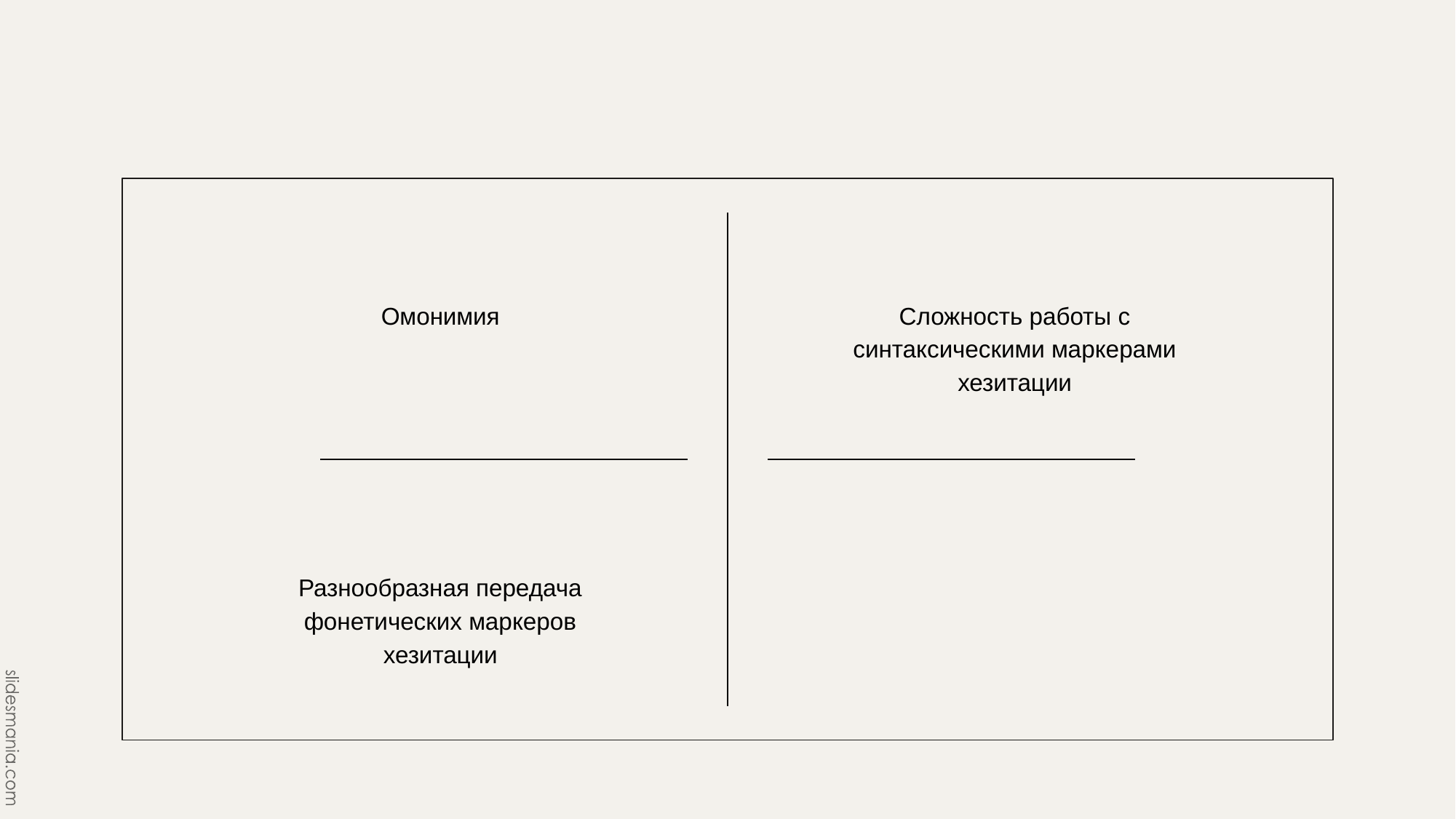

Омонимия
Сложность работы с синтаксическими маркерами хезитации
Разнообразная передача фонетических маркеров хезитации